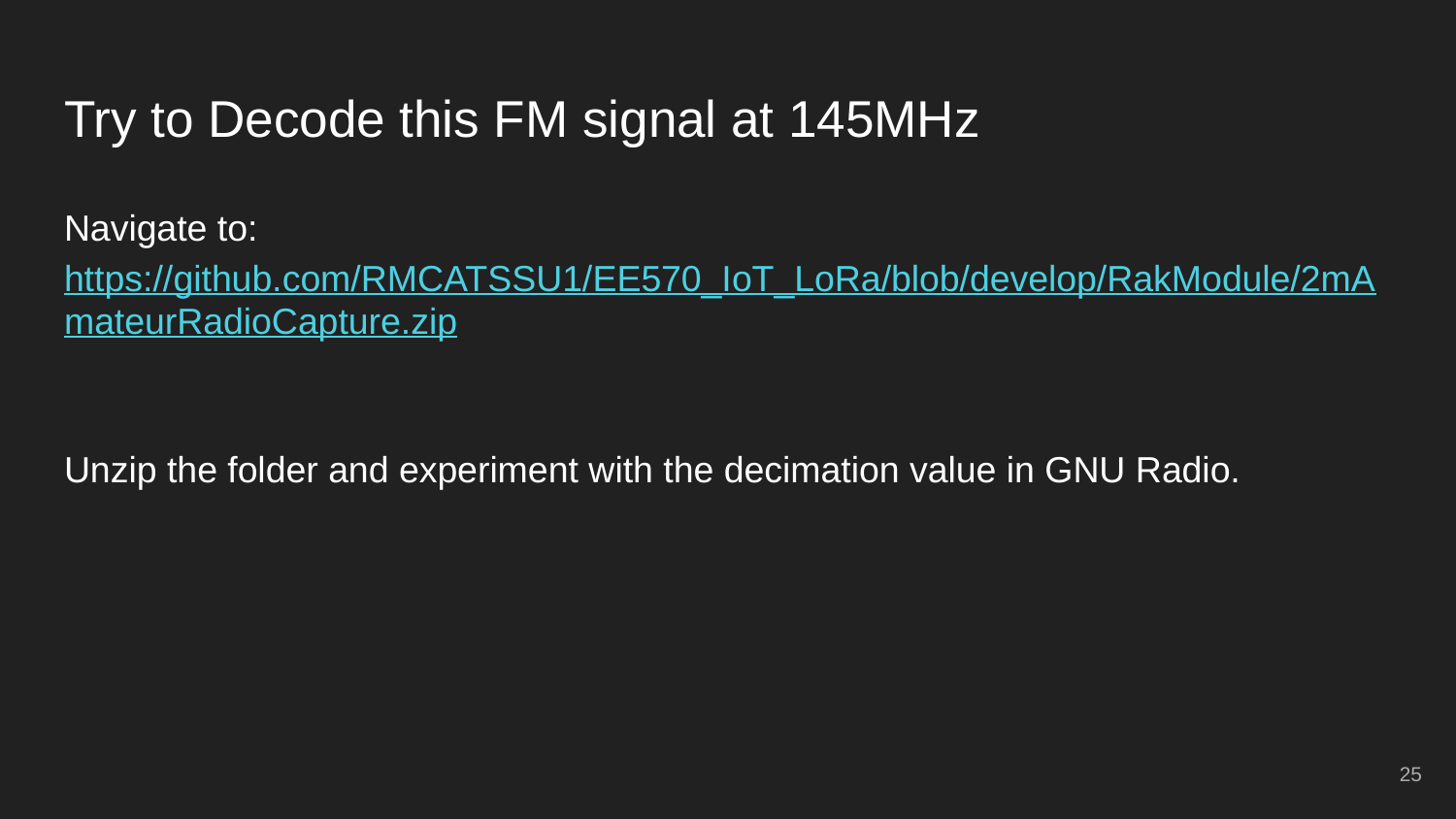

# Try to Decode this FM signal at 145MHz
Navigate to: https://github.com/RMCATSSU1/EE570_IoT_LoRa/blob/develop/RakModule/2mAmateurRadioCapture.zip

Unzip the folder and experiment with the decimation value in GNU Radio.
25